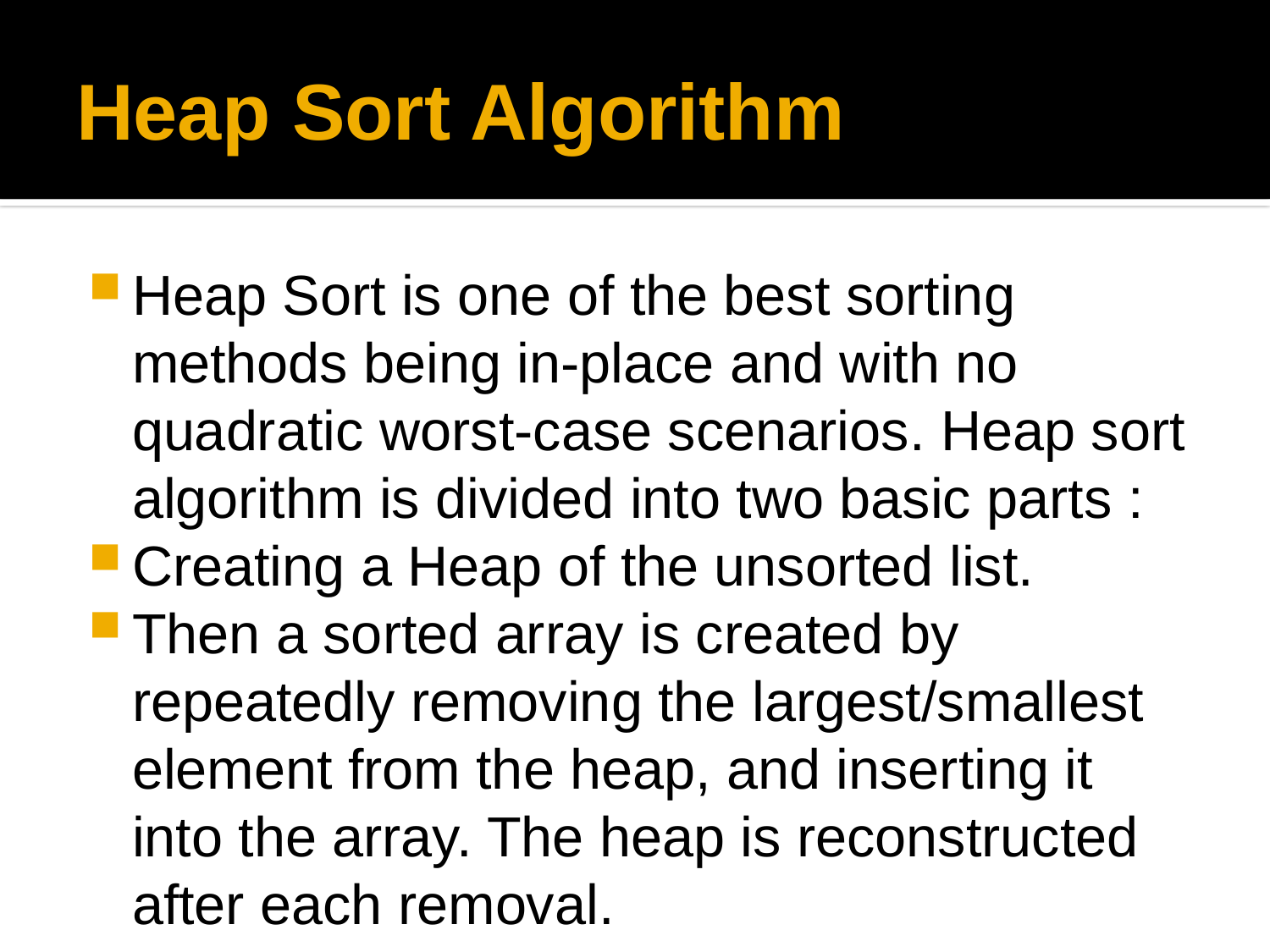

# Heap Sort Algorithm
Heap Sort is one of the best sorting methods being in-place and with no quadratic worst-case scenarios. Heap sort algorithm is divided into two basic parts :
Creating a Heap of the unsorted list.
Then a sorted array is created by repeatedly removing the largest/smallest element from the heap, and inserting it into the array. The heap is reconstructed after each removal.